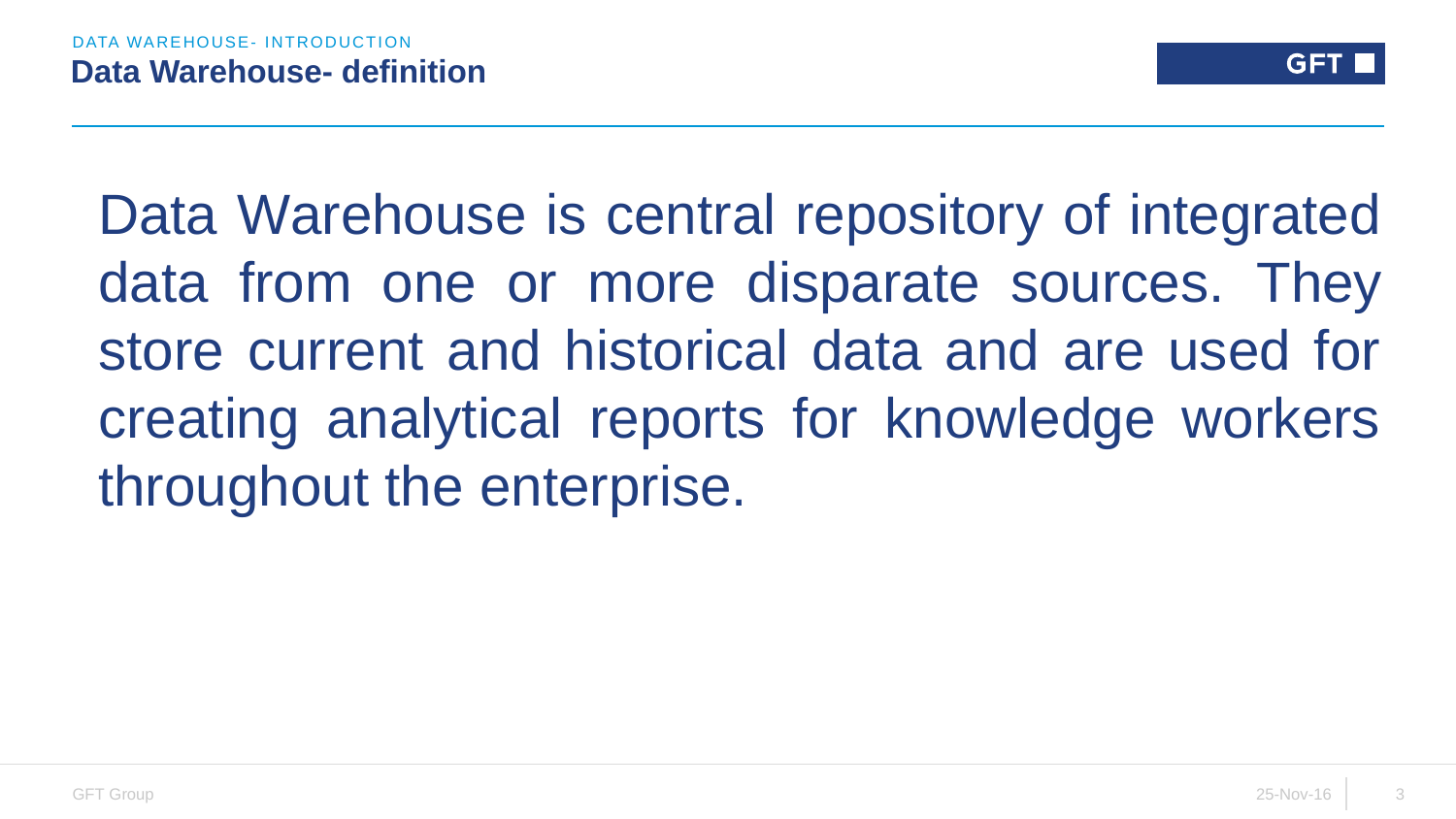

Data warehouse- introduction
# Data Warehouse- definition
Data Warehouse is central repository of integrated data from one or more disparate sources. They store current and historical data and are used for creating analytical reports for knowledge workers throughout the enterprise.